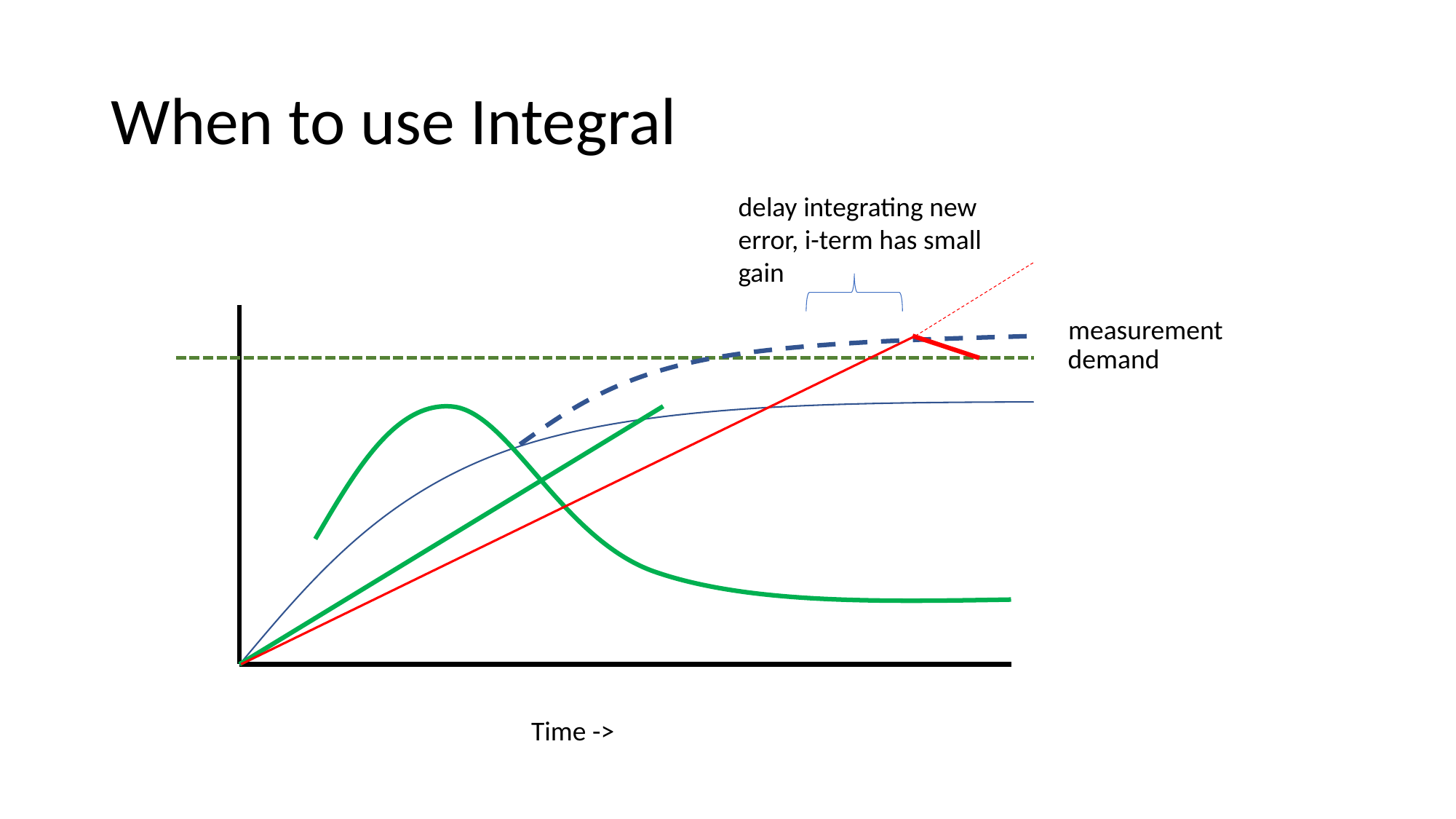

# When to use Integral
delay integrating new error, i-term has small gain

measurement

demand

Time ->